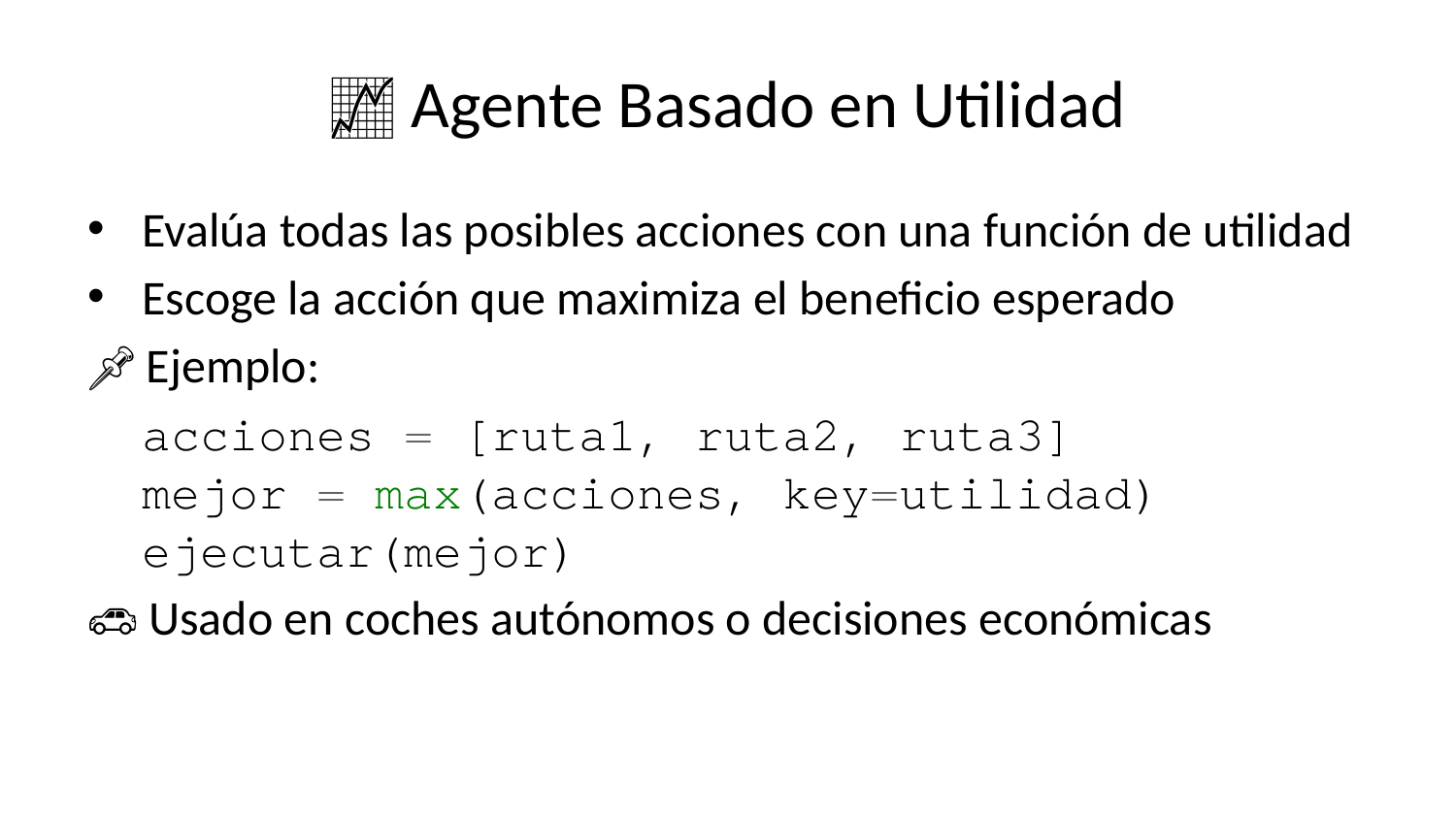

# 📈 Agente Basado en Utilidad
Evalúa todas las posibles acciones con una función de utilidad
Escoge la acción que maximiza el beneficio esperado
📌 Ejemplo:
acciones = [ruta1, ruta2, ruta3]
mejor = max(acciones, key=utilidad)
ejecutar(mejor)
🚗 Usado en coches autónomos o decisiones económicas